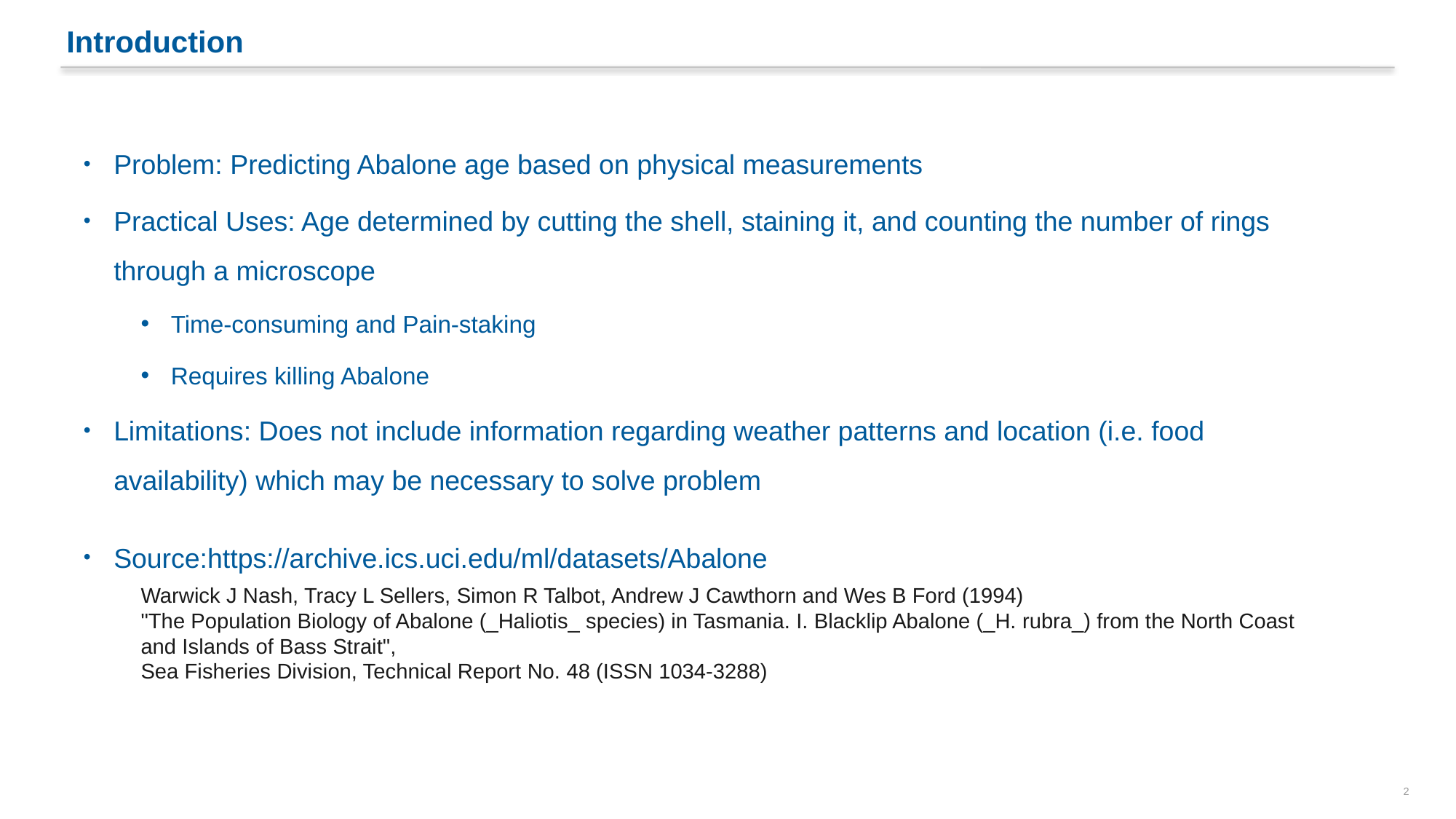

# Introduction
Problem: Predicting Abalone age based on physical measurements
Practical Uses: Age determined by cutting the shell, staining it, and counting the number of rings through a microscope
Time-consuming and Pain-staking
Requires killing Abalone
Limitations: Does not include information regarding weather patterns and location (i.e. food availability) which may be necessary to solve problem

Source:https://archive.ics.uci.edu/ml/datasets/Abalone
Warwick J Nash, Tracy L Sellers, Simon R Talbot, Andrew J Cawthorn and Wes B Ford (1994) 
"The Population Biology of Abalone (_Haliotis_ species) in Tasmania. I. Blacklip Abalone (_H. rubra_) from the North Coast and Islands of Bass Strait", 
Sea Fisheries Division, Technical Report No. 48 (ISSN 1034-3288)

2